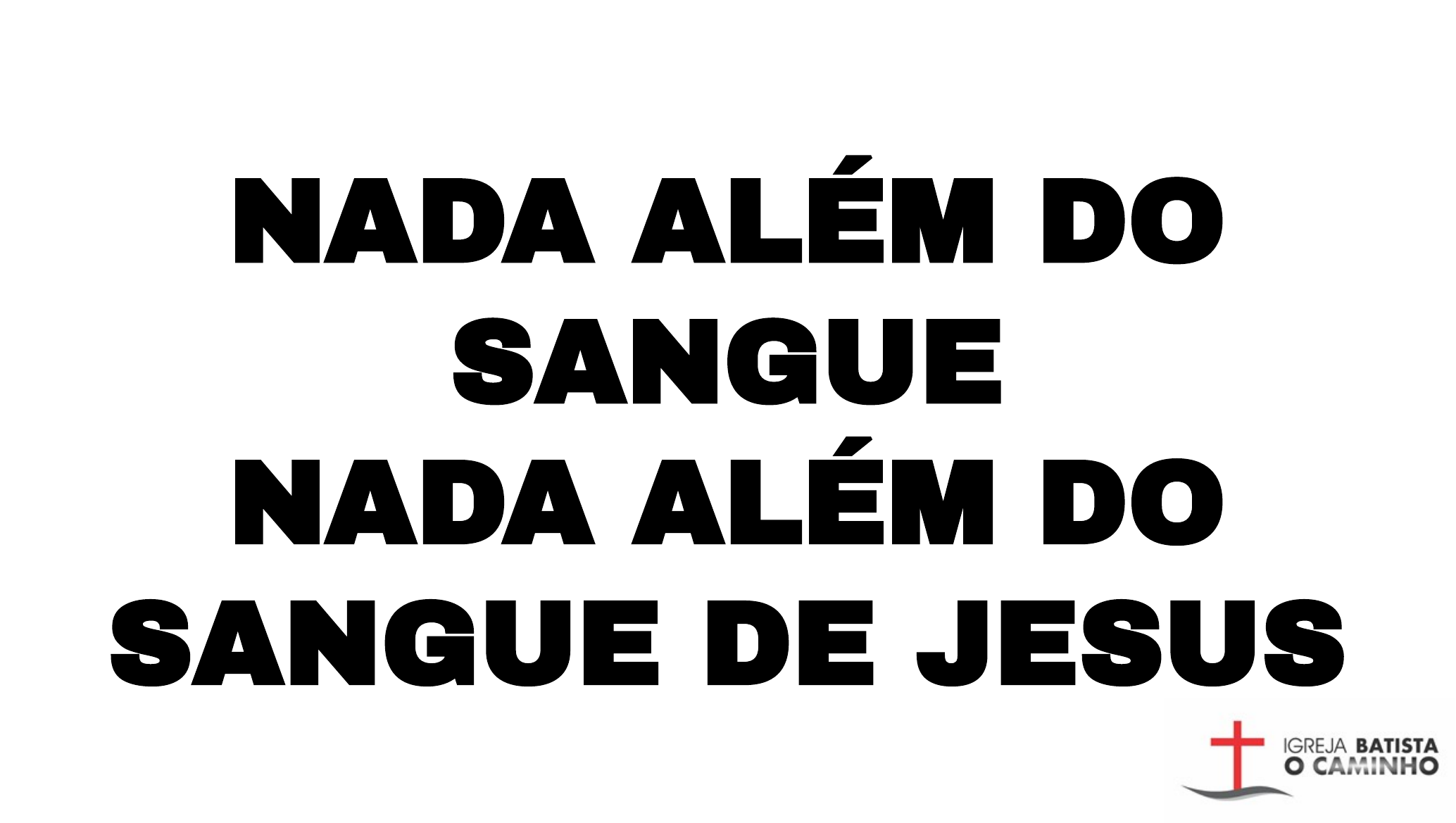

NADA ALÉM DO SANGUE
NADA ALÉM DO SANGUE DE JESUS